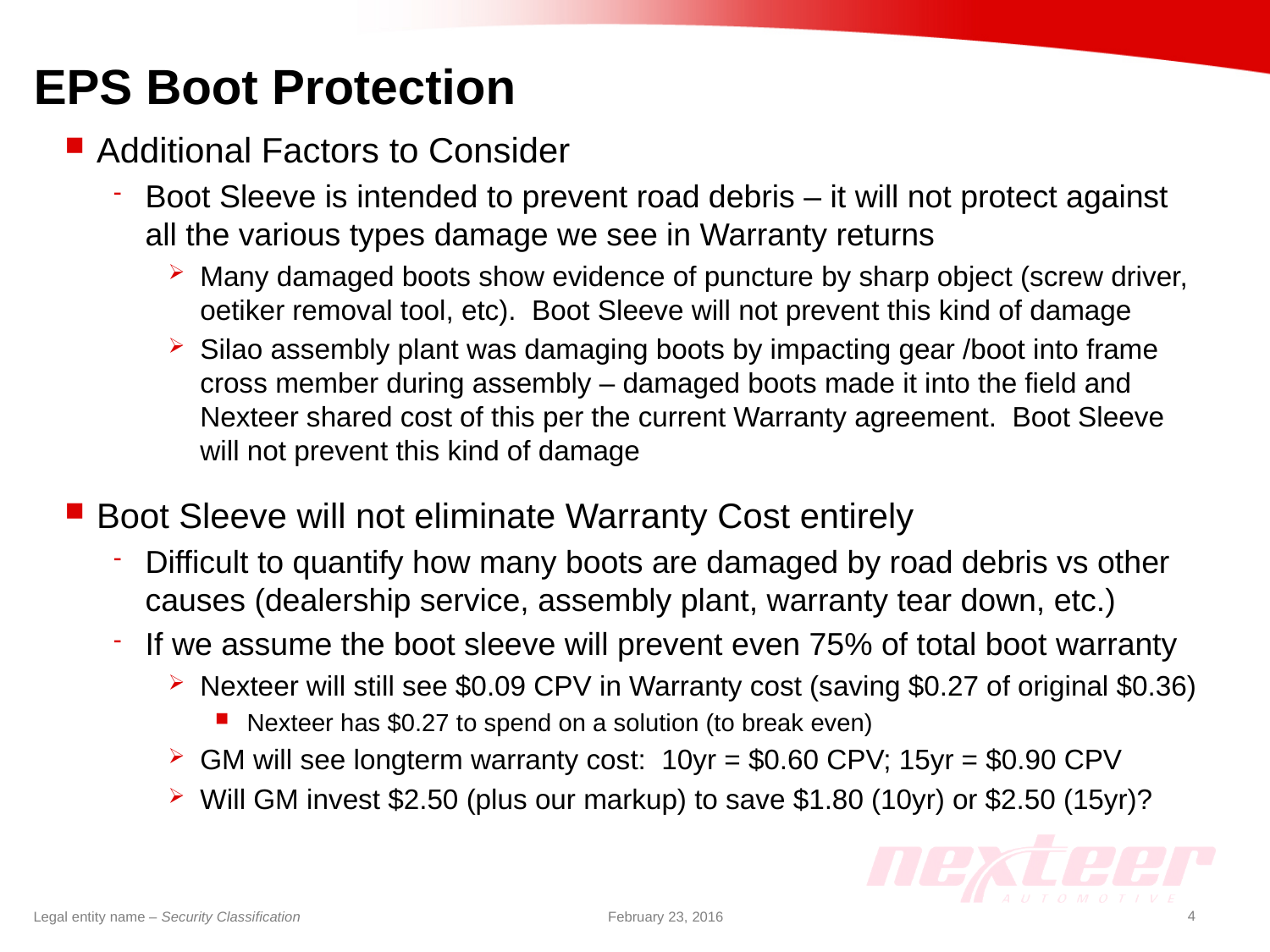

# EPS Boot Protection
Additional Factors to Consider
Boot Sleeve is intended to prevent road debris – it will not protect against all the various types damage we see in Warranty returns
Many damaged boots show evidence of puncture by sharp object (screw driver, oetiker removal tool, etc).  Boot Sleeve will not prevent this kind of damage
Silao assembly plant was damaging boots by impacting gear /boot into frame cross member during assembly – damaged boots made it into the field and Nexteer shared cost of this per the current Warranty agreement.  Boot Sleeve will not prevent this kind of damage

Boot Sleeve will not eliminate Warranty Cost entirely
Difficult to quantify how many boots are damaged by road debris vs other causes (dealership service, assembly plant, warranty tear down, etc.)
If we assume the boot sleeve will prevent even 75% of total boot warranty
Nexteer will still see $0.09 CPV in Warranty cost (saving $0.27 of original $0.36)
Nexteer has $0.27 to spend on a solution (to break even)
GM will see longterm warranty cost:  10yr = $0.60 CPV; 15yr = $0.90 CPV
Will GM invest $2.50 (plus our markup) to save $1.80 (10yr) or $2.50 (15yr)?